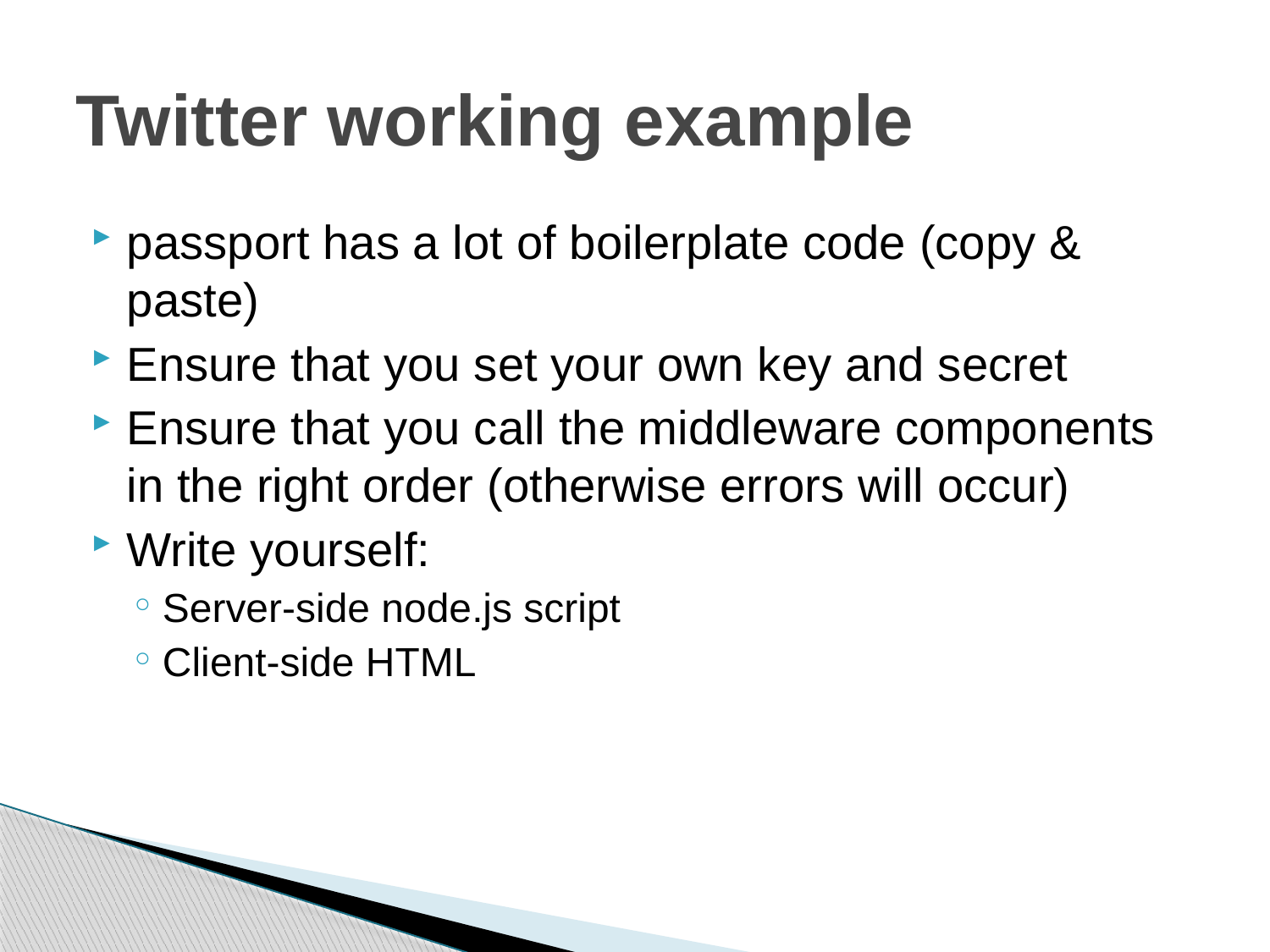

# Twitter working example
passport has a lot of boilerplate code (copy & paste)
Ensure that you set your own key and secret
Ensure that you call the middleware components in the right order (otherwise errors will occur)
Write yourself:
Server-side node.js script
Client-side HTML